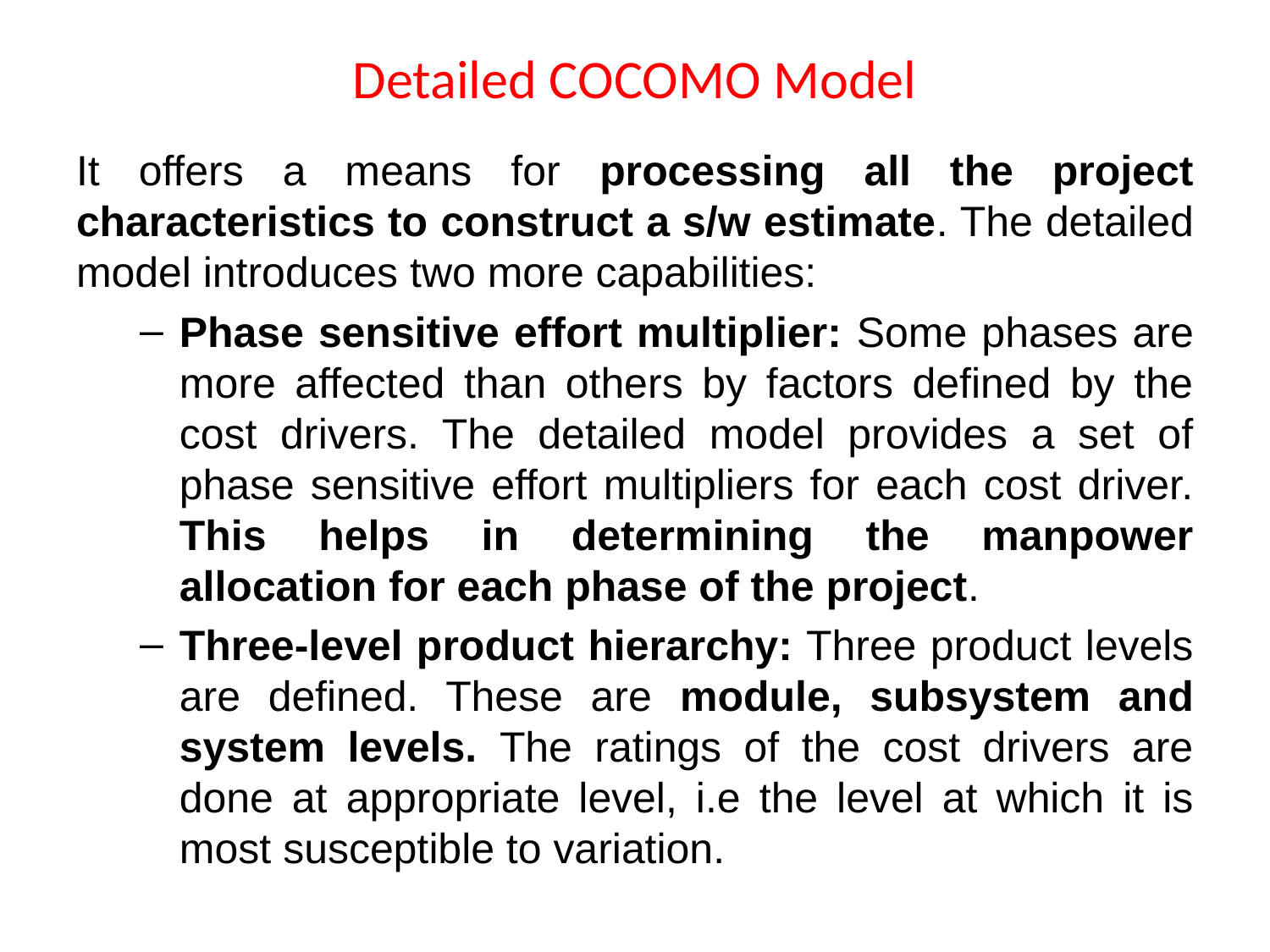

# Detailed COCOMO Model
It offers a means for processing all the project characteristics to construct a s/w estimate. The detailed model introduces two more capabilities:
Phase sensitive effort multiplier: Some phases are more affected than others by factors defined by the cost drivers. The detailed model provides a set of phase sensitive effort multipliers for each cost driver. This helps in determining the manpower allocation for each phase of the project.
Three-level product hierarchy: Three product levels are defined. These are module, subsystem and system levels. The ratings of the cost drivers are done at appropriate level, i.e the level at which it is most susceptible to variation.